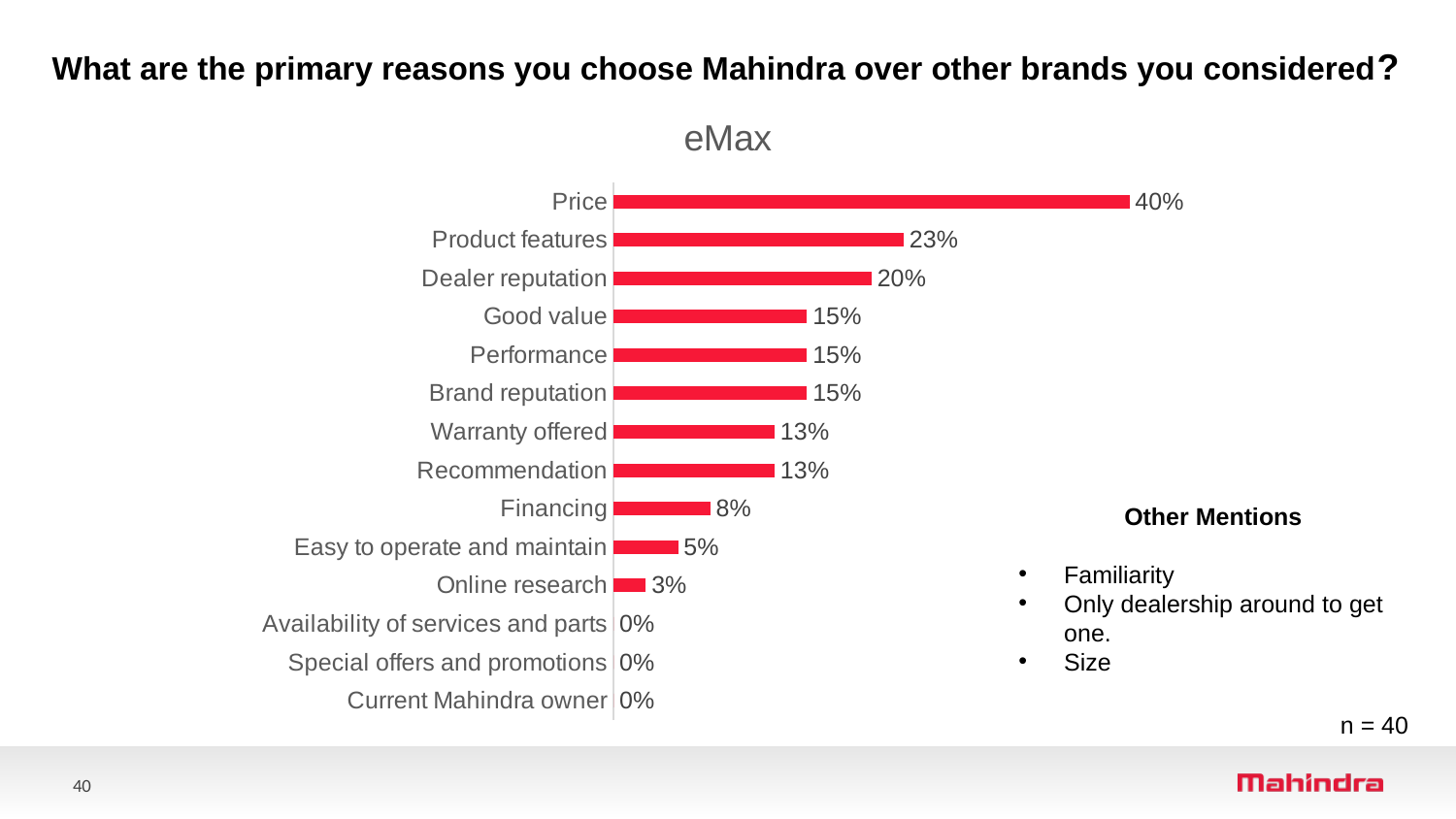

What are the primary reasons you choose Mahindra over other brands you considered?

### Chart: eMax

| Category | eMax
(n=40) |
|---|---|
| Current Mahindra owner | 0.0 |
| Special offers and promotions | 0.0 |
| Availability of services and parts | 0.0 |
| Online research | 0.025 |
| Easy to operate and maintain | 0.05 |
| Financing | 0.075 |
| Recommendation | 0.125 |
| Warranty offered | 0.125 |
| Brand reputation | 0.15 |
| Performance | 0.15 |
| Good value | 0.15 |
| Dealer reputation | 0.2 |
| Product features | 0.225 |
| Price | 0.4 |
Other Mentions

Familiarity
Only dealership around to get one.
Size

n = 40
40